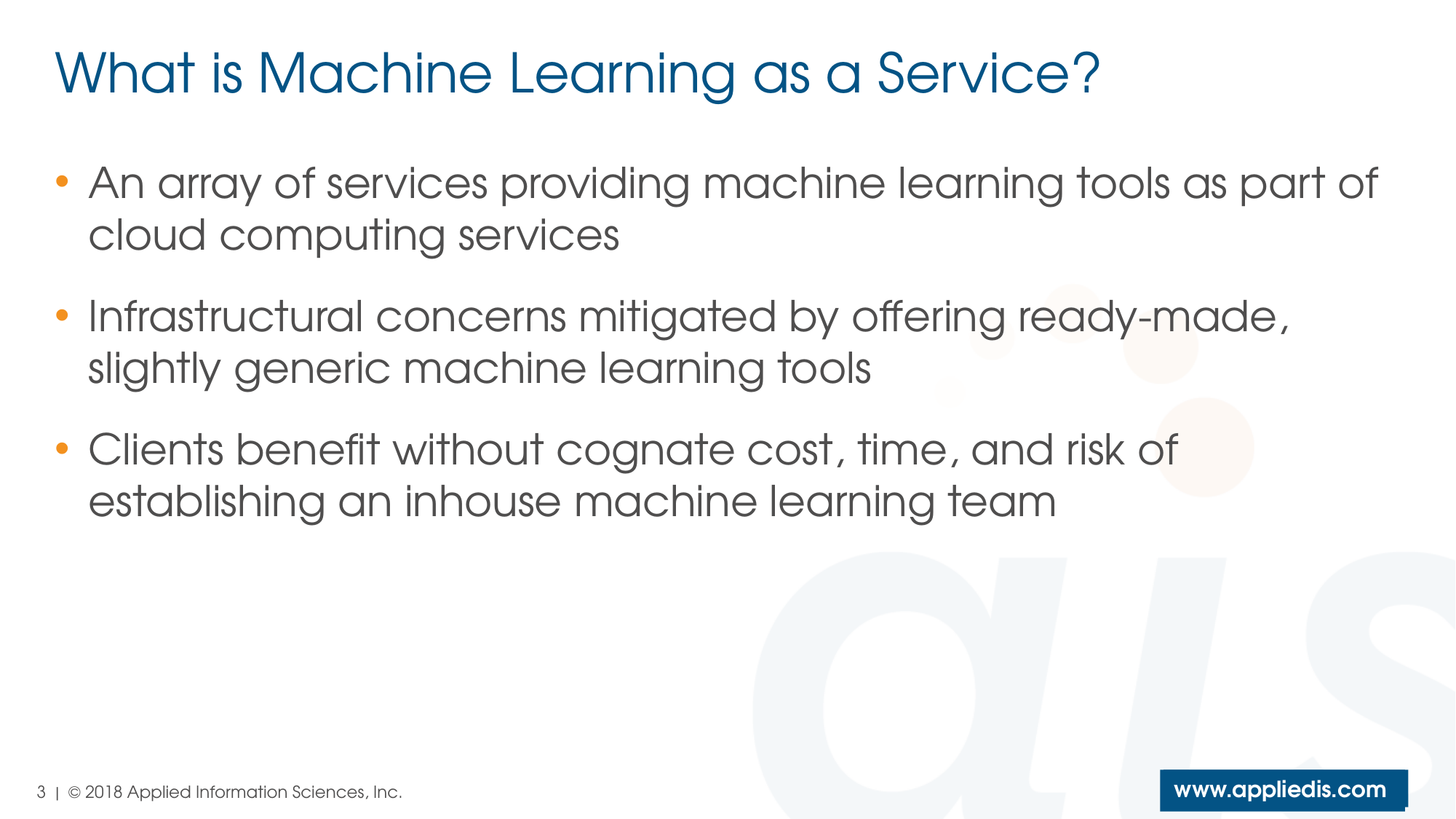

# What is Machine Learning as a Service?
An array of services providing machine learning tools as part of cloud computing services
Infrastructural concerns mitigated by offering ready-made, slightly generic machine learning tools
Clients benefit without cognate cost, time, and risk of establishing an inhouse machine learning team